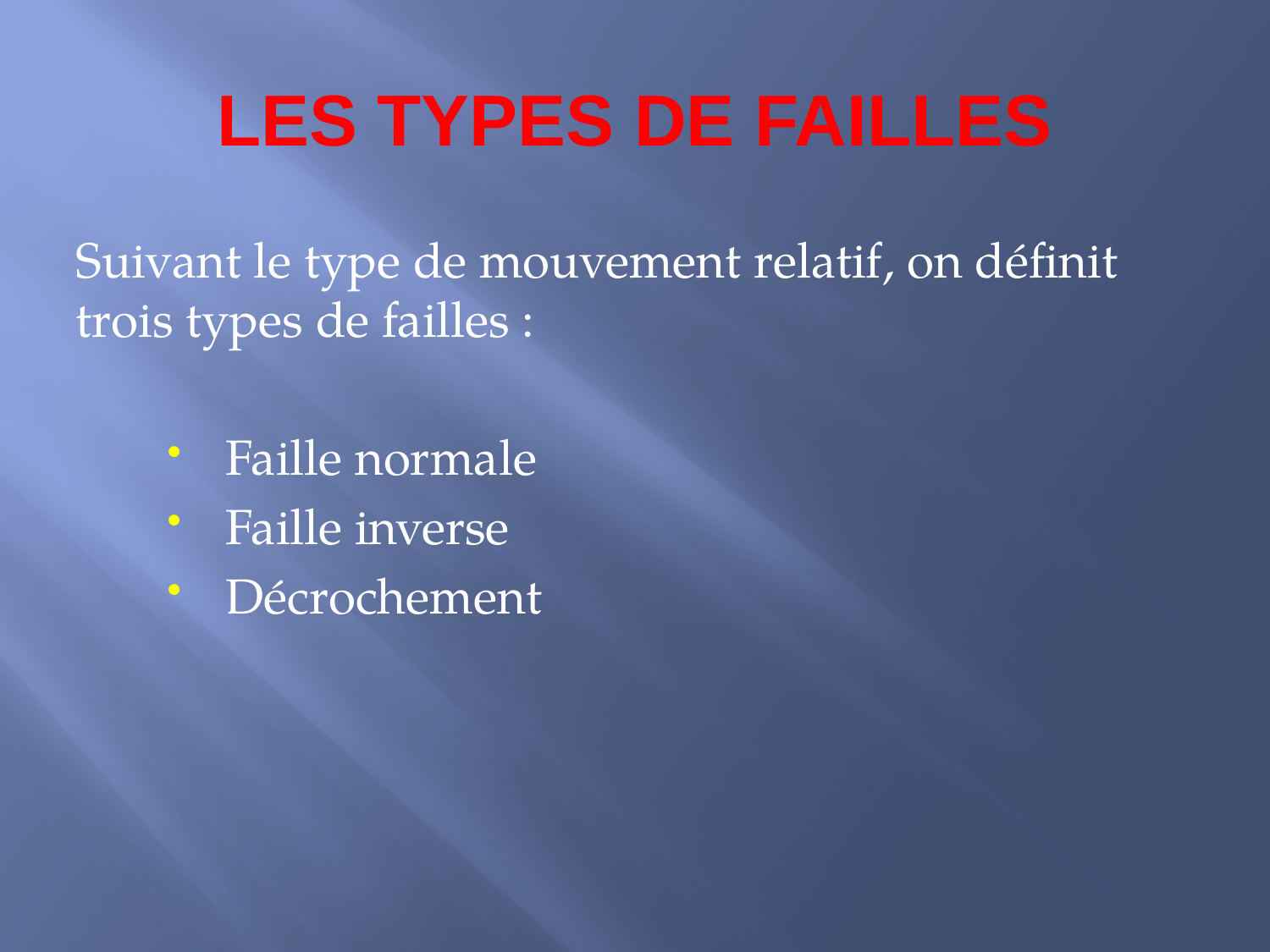

# LES TYPES DE FAILLES
Suivant le type de mouvement relatif, on définit trois types de failles :

Faille normale
Faille inverse
Décrochement